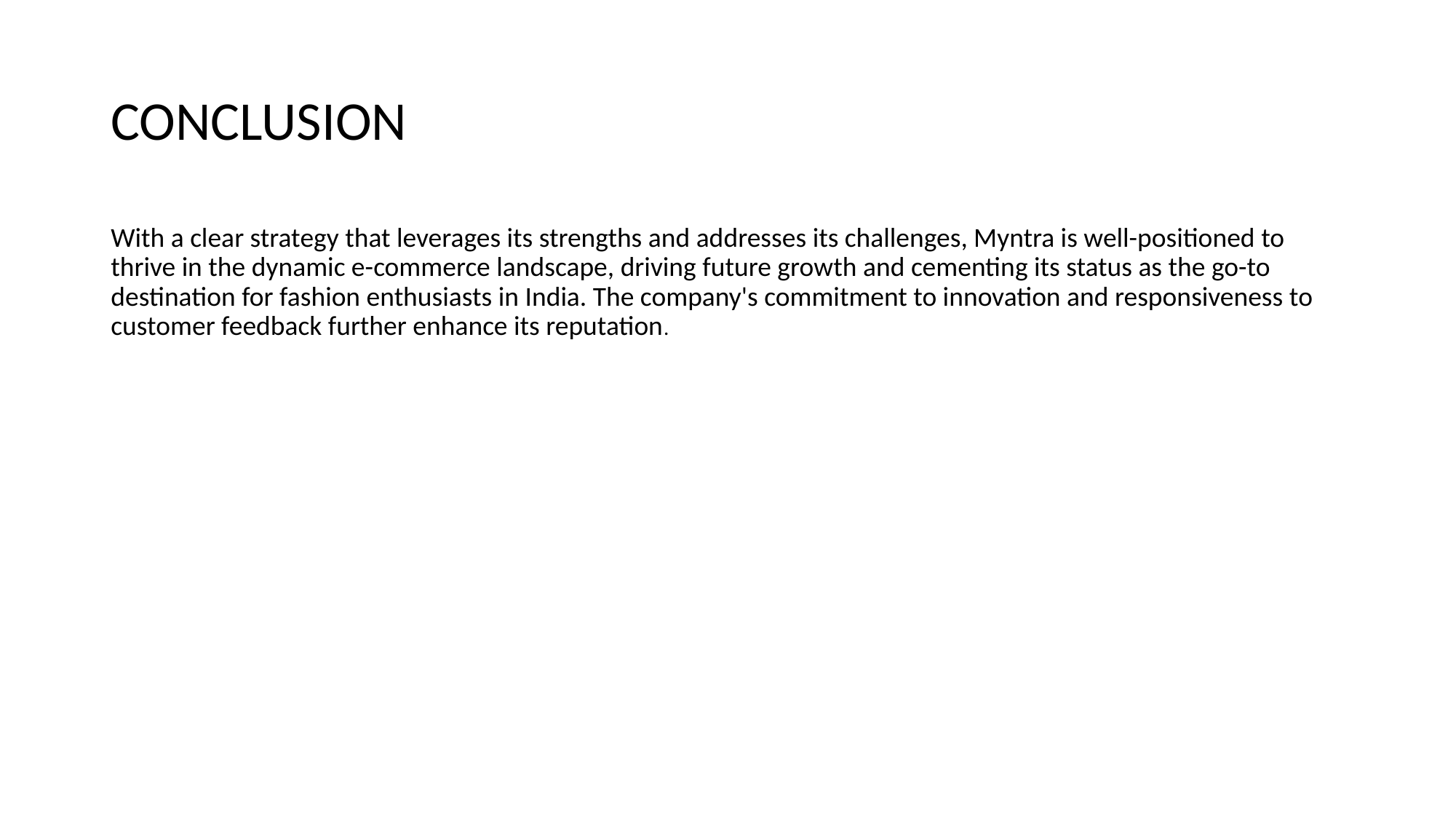

# CONCLUSION
With a clear strategy that leverages its strengths and addresses its challenges, Myntra is well-positioned to thrive in the dynamic e-commerce landscape, driving future growth and cementing its status as the go-to destination for fashion enthusiasts in India. The company's commitment to innovation and responsiveness to customer feedback further enhance its reputation.